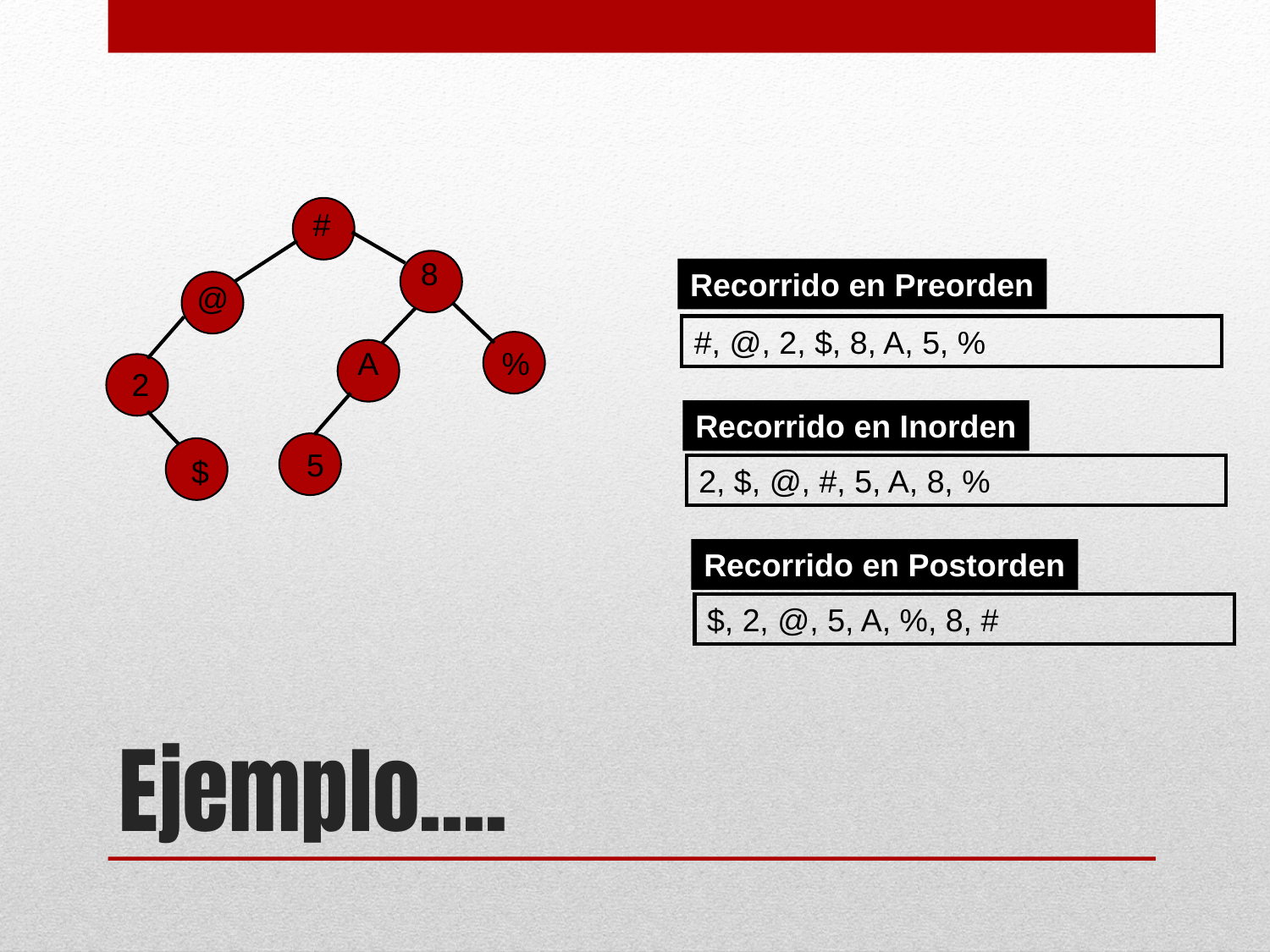

#

8

Recorrido en Preorden

@

#, @, 2, $, 8, A, 5, %

A
%

2

Recorrido en Inorden

5
$
2, $, @, #, 5, A, 8, %
Recorrido en Postorden
$, 2, @, 5, A, %, 8, #
# Ejemplo....